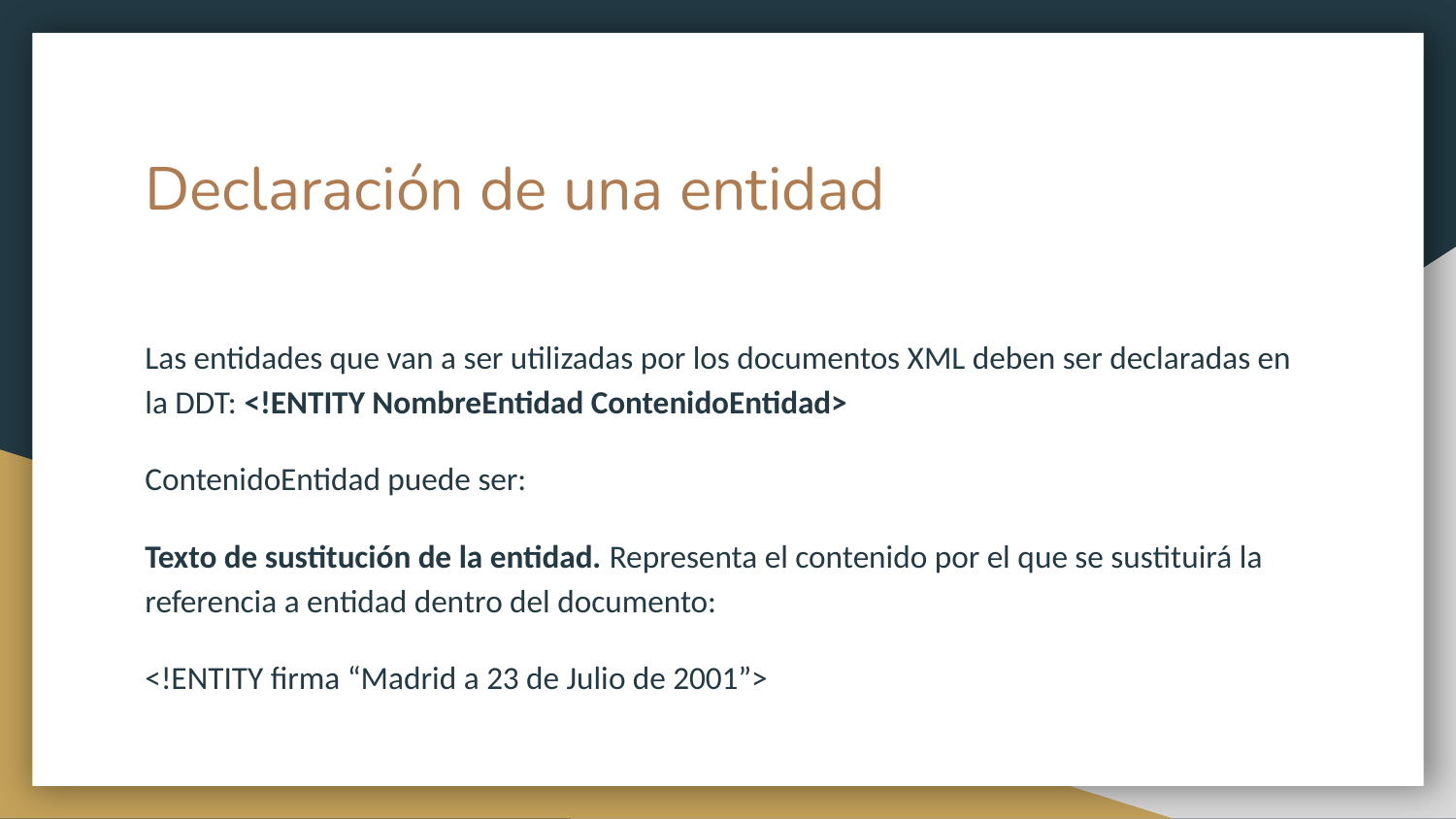

# Declaración de una entidad
Las entidades que van a ser utilizadas por los documentos XML deben ser declaradas en la DDT: <!ENTITY NombreEntidad ContenidoEntidad>
ContenidoEntidad puede ser:
Texto de sustitución de la entidad. Representa el contenido por el que se sustituirá la referencia a entidad dentro del documento:
<!ENTITY firma “Madrid a 23 de Julio de 2001”>